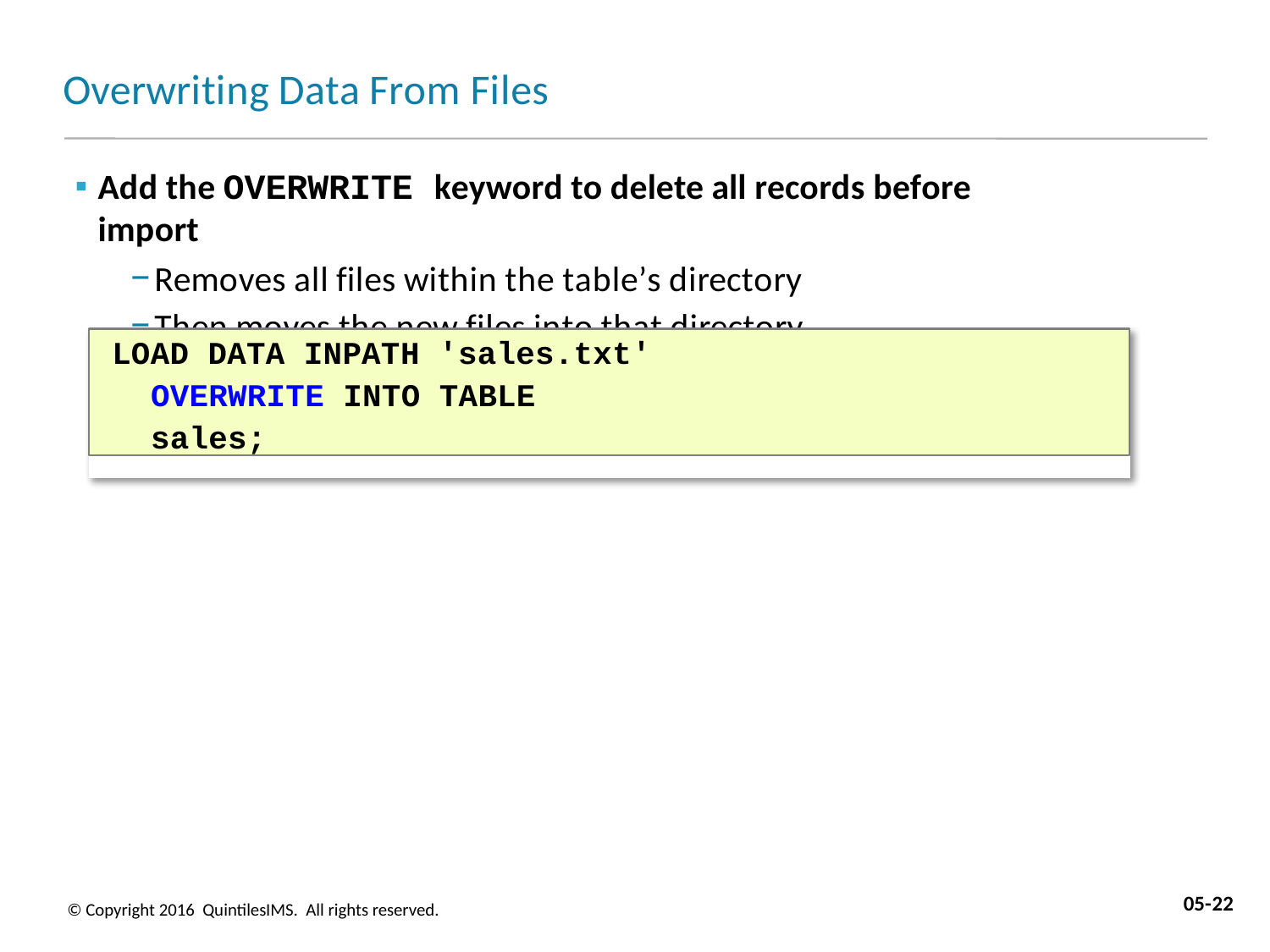

# Overwriting Data From Files
Add the OVERWRITE keyword to delete all records before import
Removes all files within the table’s directory
Then moves the new files into that directory

LOAD DATA INPATH 'sales.txt' OVERWRITE INTO TABLE sales;

05-22
© Copyright 2016  QuintilesIMS.  All rights reserved.